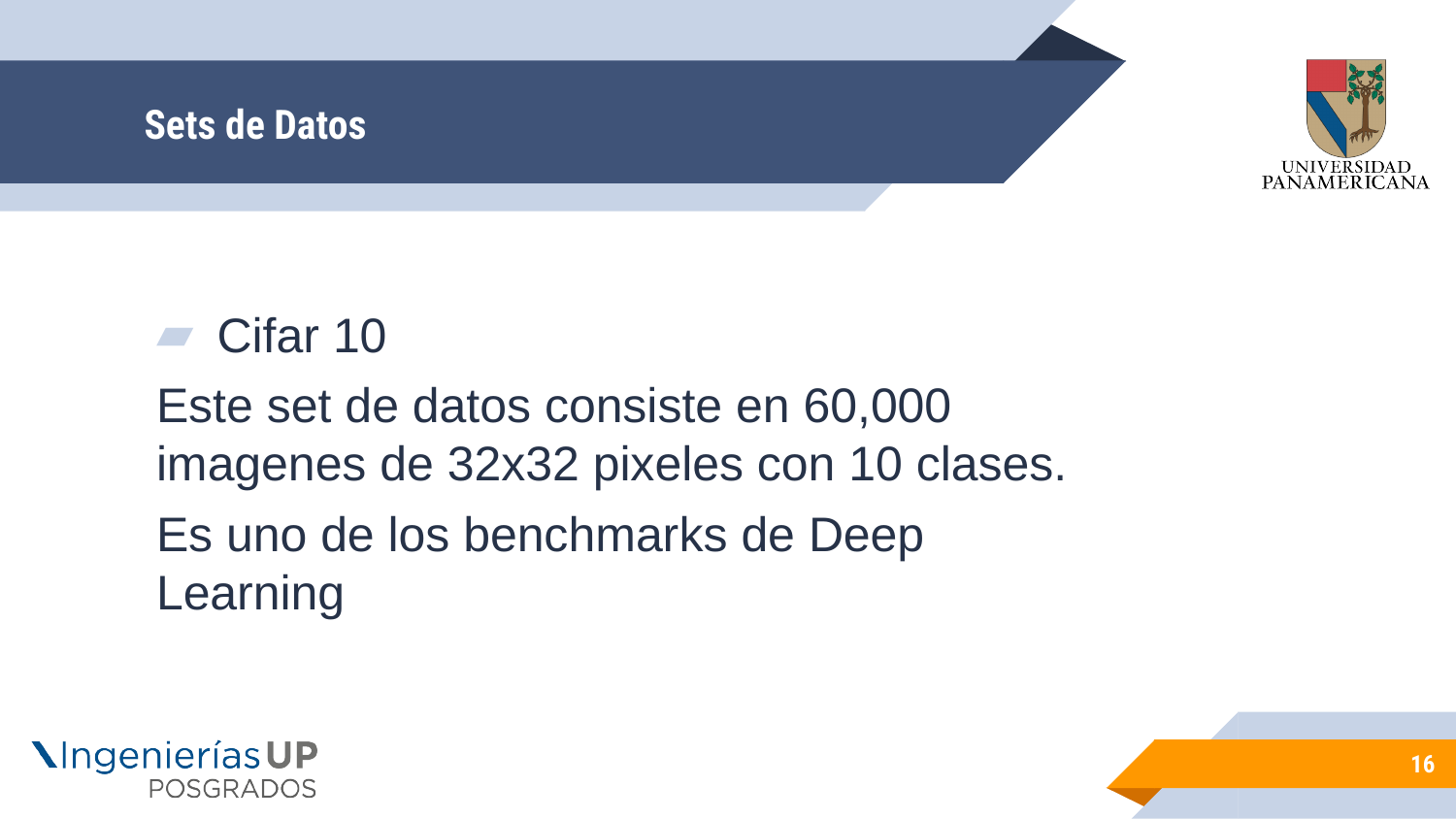

# Sets de Datos
Cifar 10
Este set de datos consiste en 60,000 imagenes de 32x32 pixeles con 10 clases.
Es uno de los benchmarks de Deep Learning
16